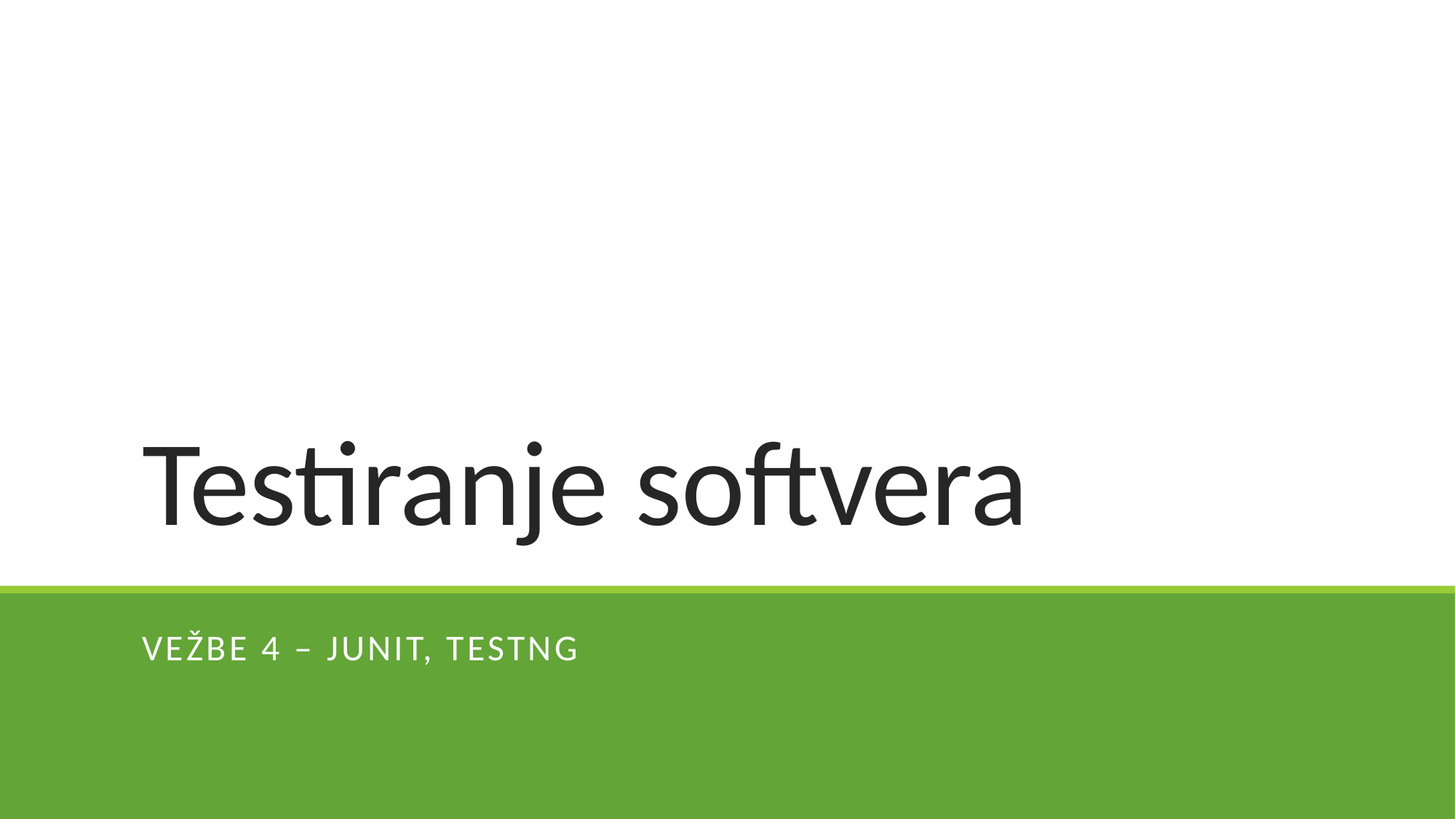

# Testiranje softvera

Vežbe 4 – JUnIT, TestNG